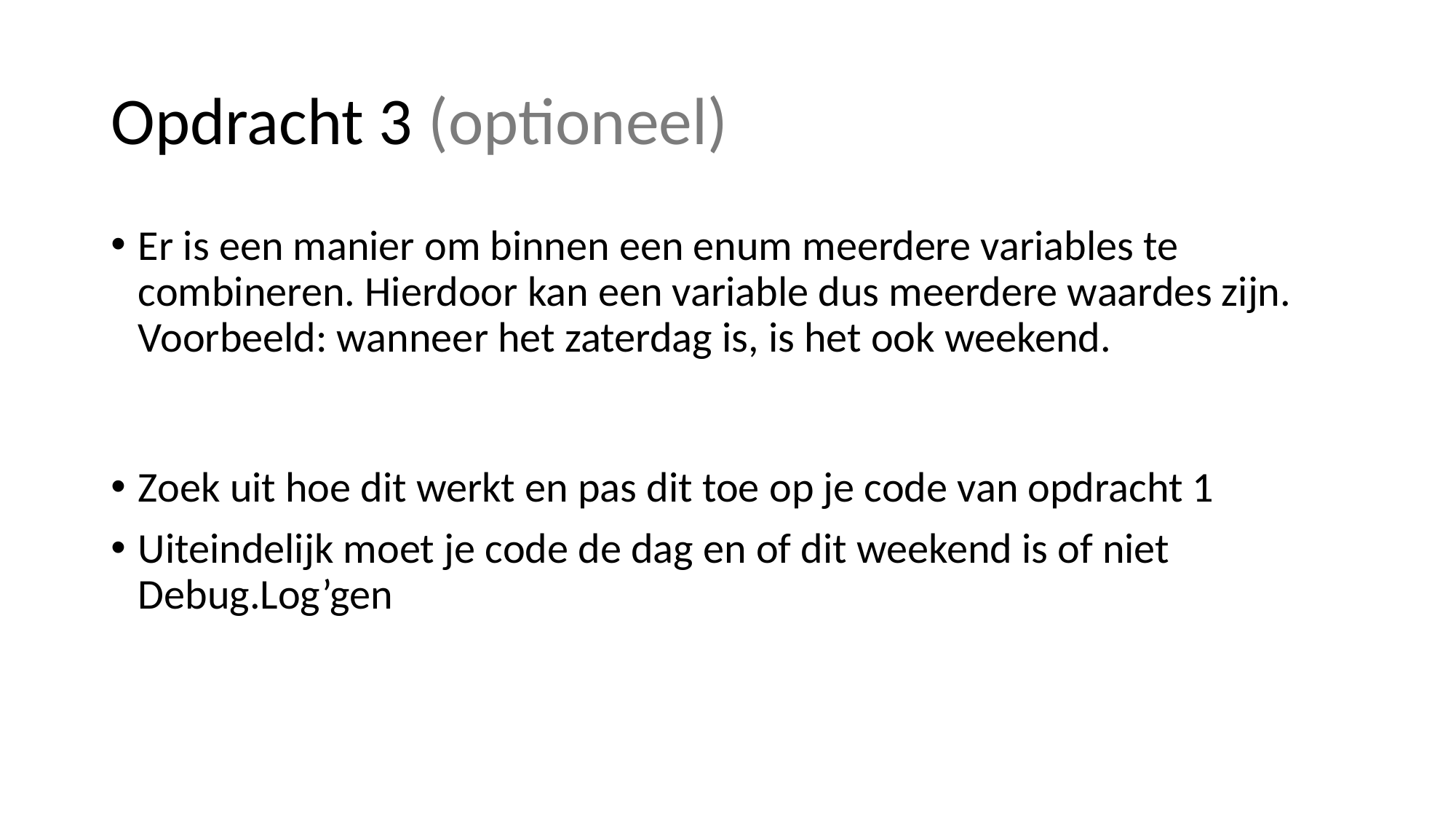

# Opdracht 3 (optioneel)
Er is een manier om binnen een enum meerdere variables te combineren. Hierdoor kan een variable dus meerdere waardes zijn. Voorbeeld: wanneer het zaterdag is, is het ook weekend.

Zoek uit hoe dit werkt en pas dit toe op je code van opdracht 1
Uiteindelijk moet je code de dag en of dit weekend is of niet Debug.Log’gen